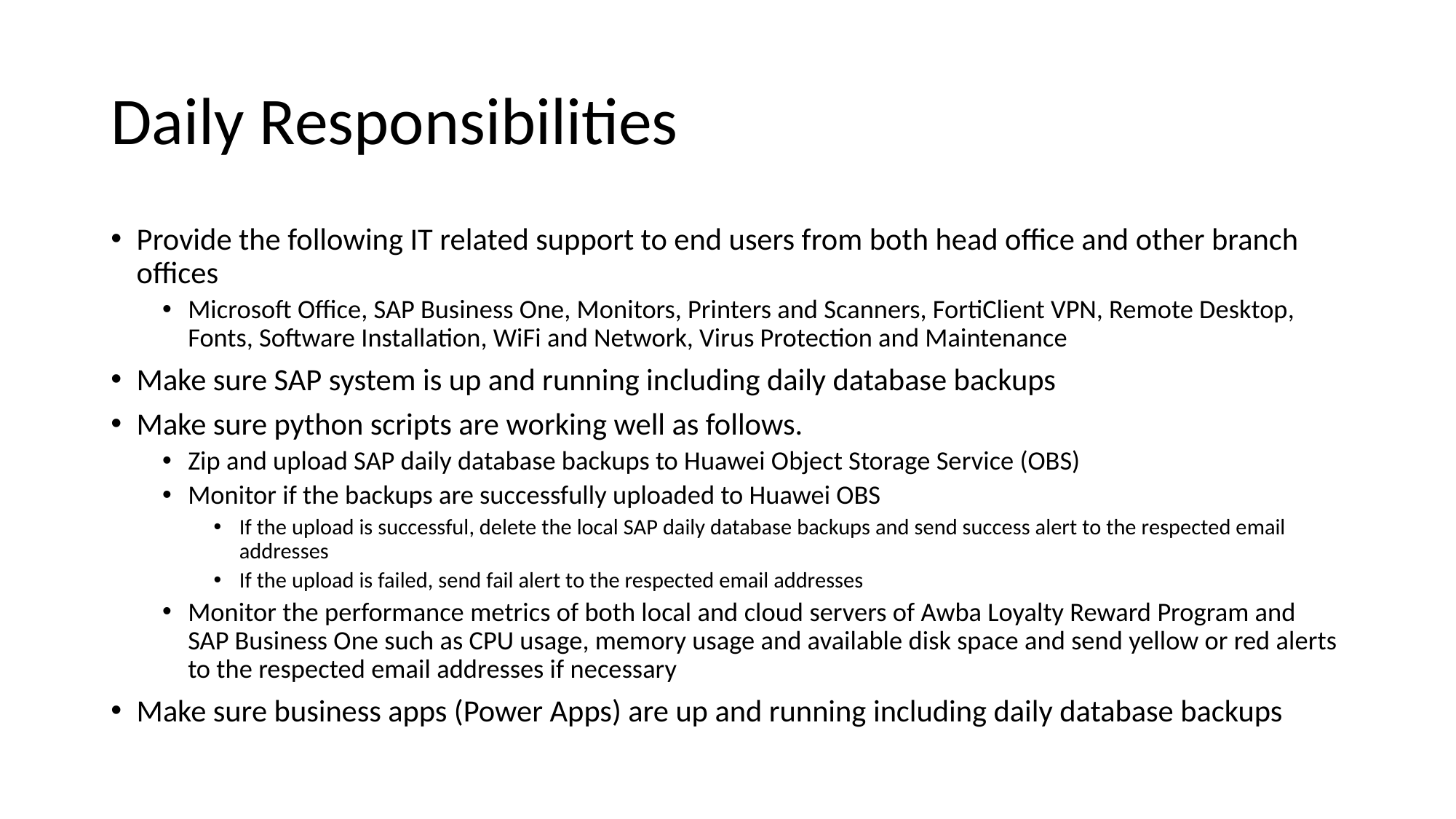

# Daily Responsibilities
Provide the following IT related support to end users from both head office and other branch offices
Microsoft Office, SAP Business One, Monitors, Printers and Scanners, FortiClient VPN, Remote Desktop, Fonts, Software Installation, WiFi and Network, Virus Protection and Maintenance
Make sure SAP system is up and running including daily database backups
Make sure python scripts are working well as follows.
Zip and upload SAP daily database backups to Huawei Object Storage Service (OBS)
Monitor if the backups are successfully uploaded to Huawei OBS
If the upload is successful, delete the local SAP daily database backups and send success alert to the respected email addresses
If the upload is failed, send fail alert to the respected email addresses
Monitor the performance metrics of both local and cloud servers of Awba Loyalty Reward Program and SAP Business One such as CPU usage, memory usage and available disk space and send yellow or red alerts to the respected email addresses if necessary
Make sure business apps (Power Apps) are up and running including daily database backups